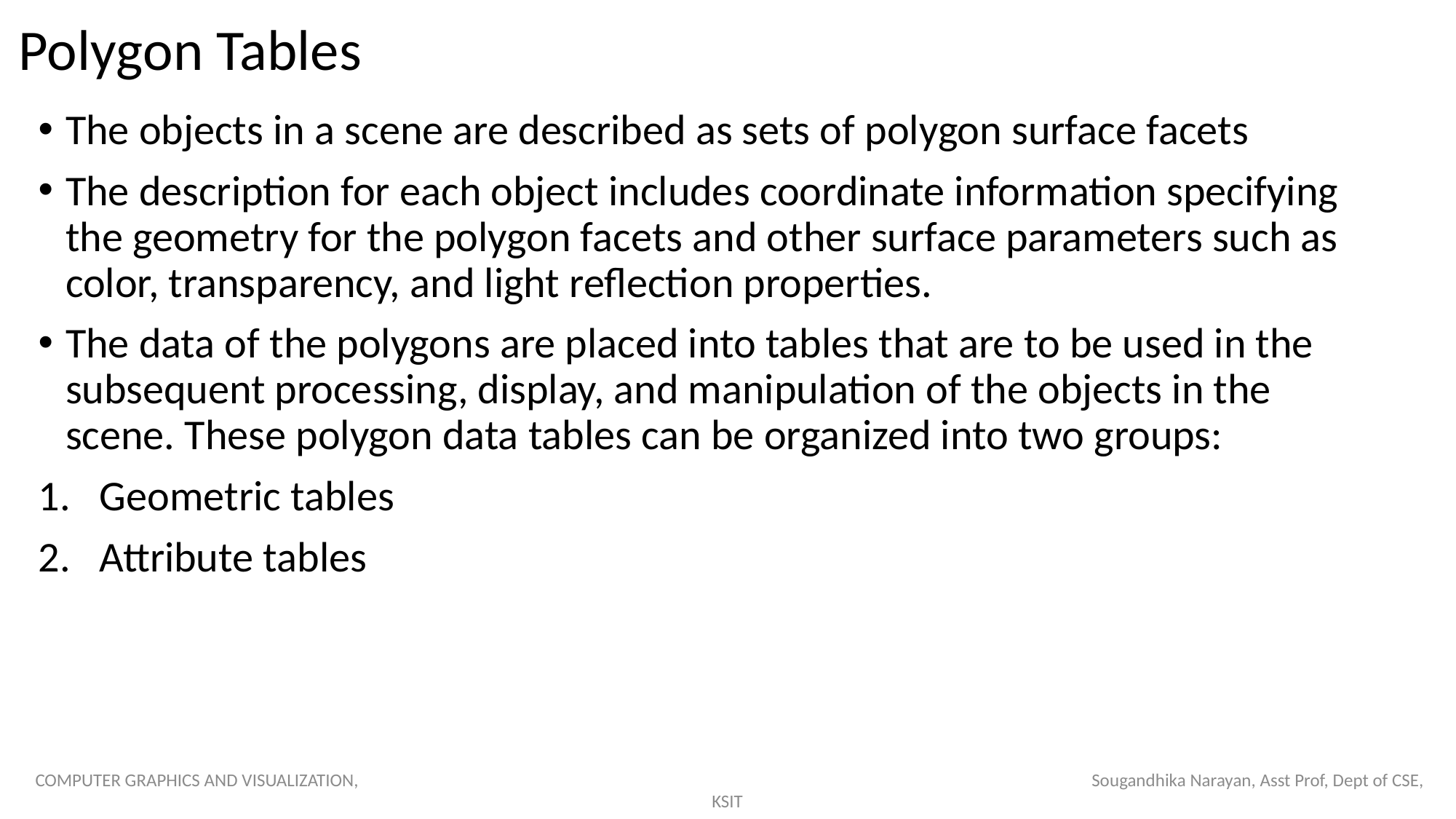

# Polygon Tables
The objects in a scene are described as sets of polygon surface facets
The description for each object includes coordinate information specifying the geometry for the polygon facets and other surface parameters such as color, transparency, and light reflection properties.
The data of the polygons are placed into tables that are to be used in the subsequent processing, display, and manipulation of the objects in the scene. These polygon data tables can be organized into two groups:
Geometric tables
Attribute tables
COMPUTER GRAPHICS AND VISUALIZATION,                                                                                                                                                                                Sougandhika Narayan, Asst Prof, Dept of CSE, KSIT